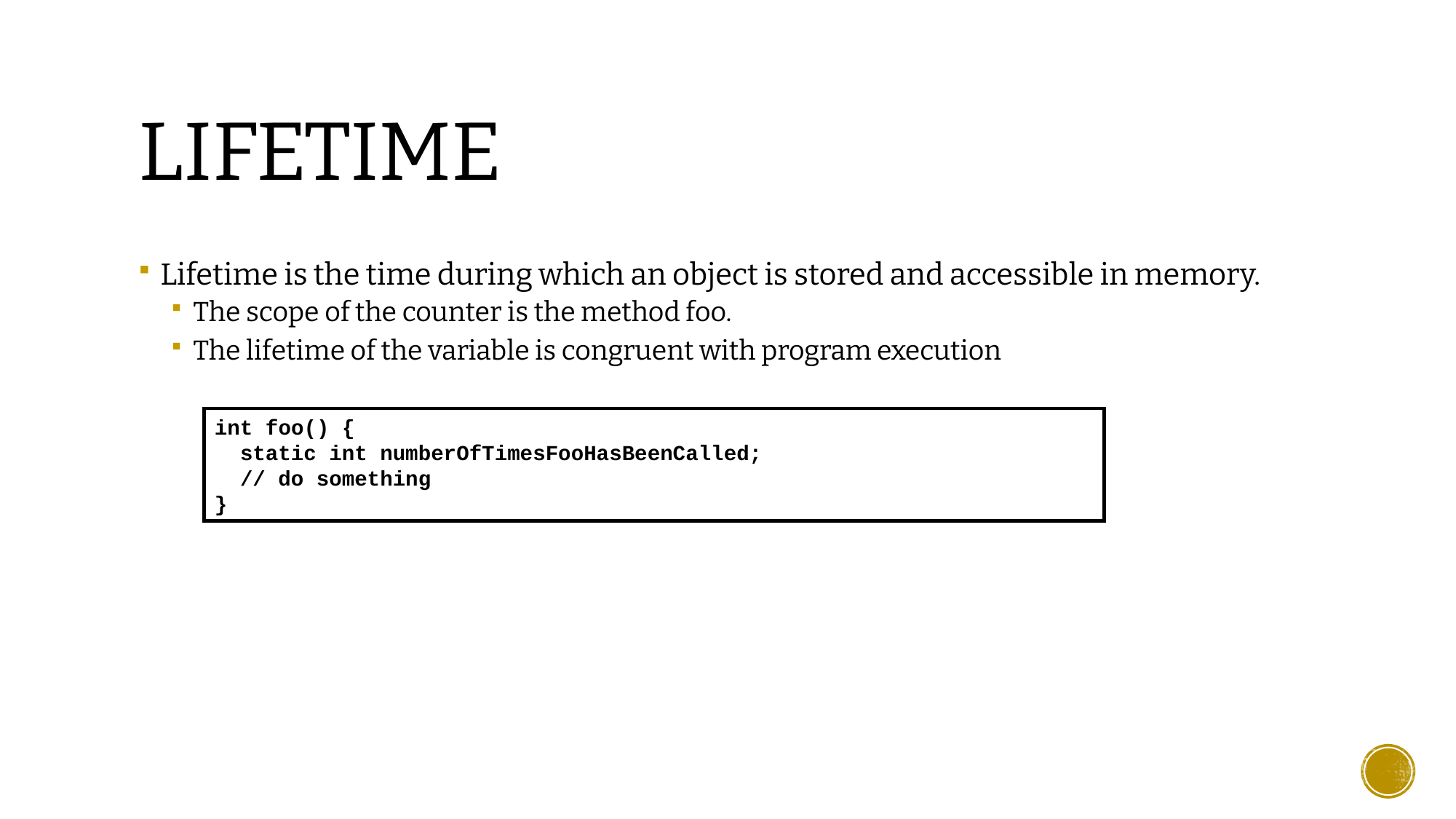

# Lifetime
Lifetime is the time during which an object is stored and accessible in memory.
The scope of the counter is the method foo.
The lifetime of the variable is congruent with program execution

int foo() {
  static int numberOfTimesFooHasBeenCalled;
  // do something
}